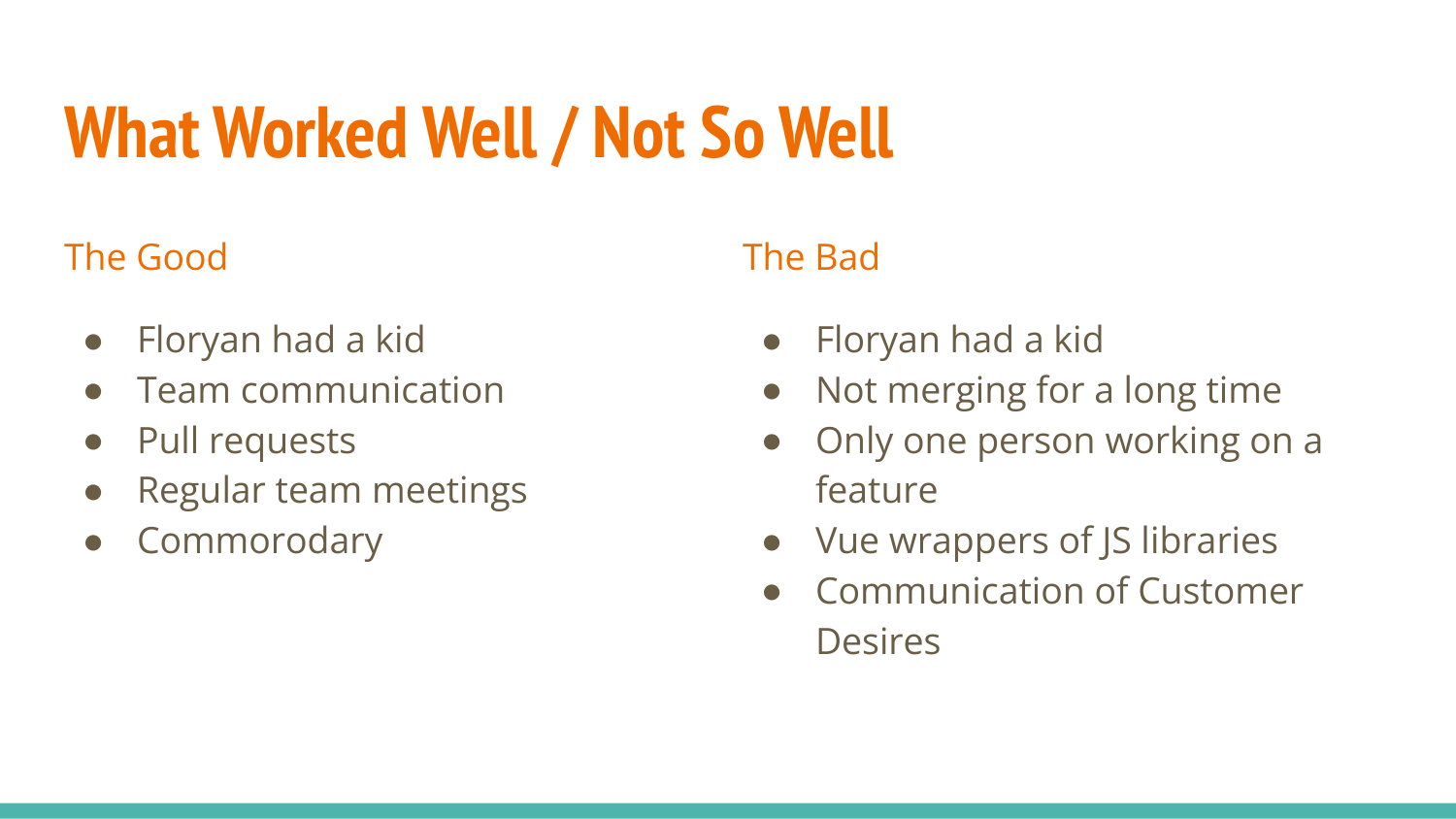

# What Worked Well / Not So Well
The Good
Floryan had a kid
Team communication
Pull requests
Regular team meetings
Commorodary
The Bad
Floryan had a kid
Not merging for a long time
Only one person working on a feature
Vue wrappers of JS libraries
Communication of Customer Desires